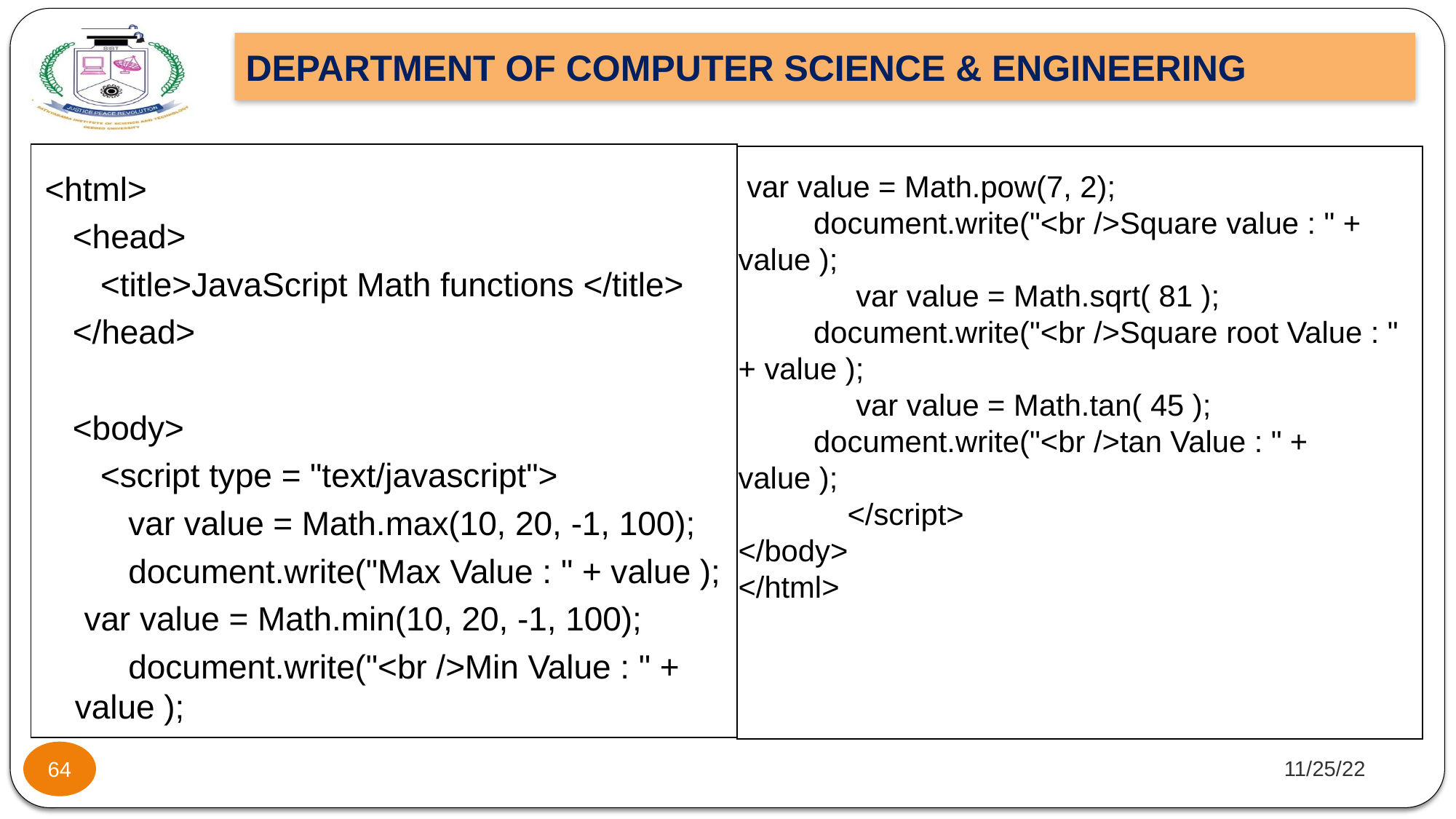

|  |
| --- |
|  |
| --- |
<html>
   <head>
      <title>JavaScript Math functions </title>
   </head>

   <body>
      <script type = "text/javascript">
         var value = Math.max(10, 20, -1, 100);
         document.write("Max Value : " + value );
 	 var value = Math.min(10, 20, -1, 100);
         document.write("<br />Min Value : " + value );

 var value = Math.pow(7, 2);
         document.write("<br />Square value : " + value );
 	 var value = Math.sqrt( 81 );
         document.write("<br />Square root Value : " + value );
 	 var value = Math.tan( 45 );
         document.write("<br />tan Value : " + value );
 	</script>
</body>
</html>
11/25/22
64